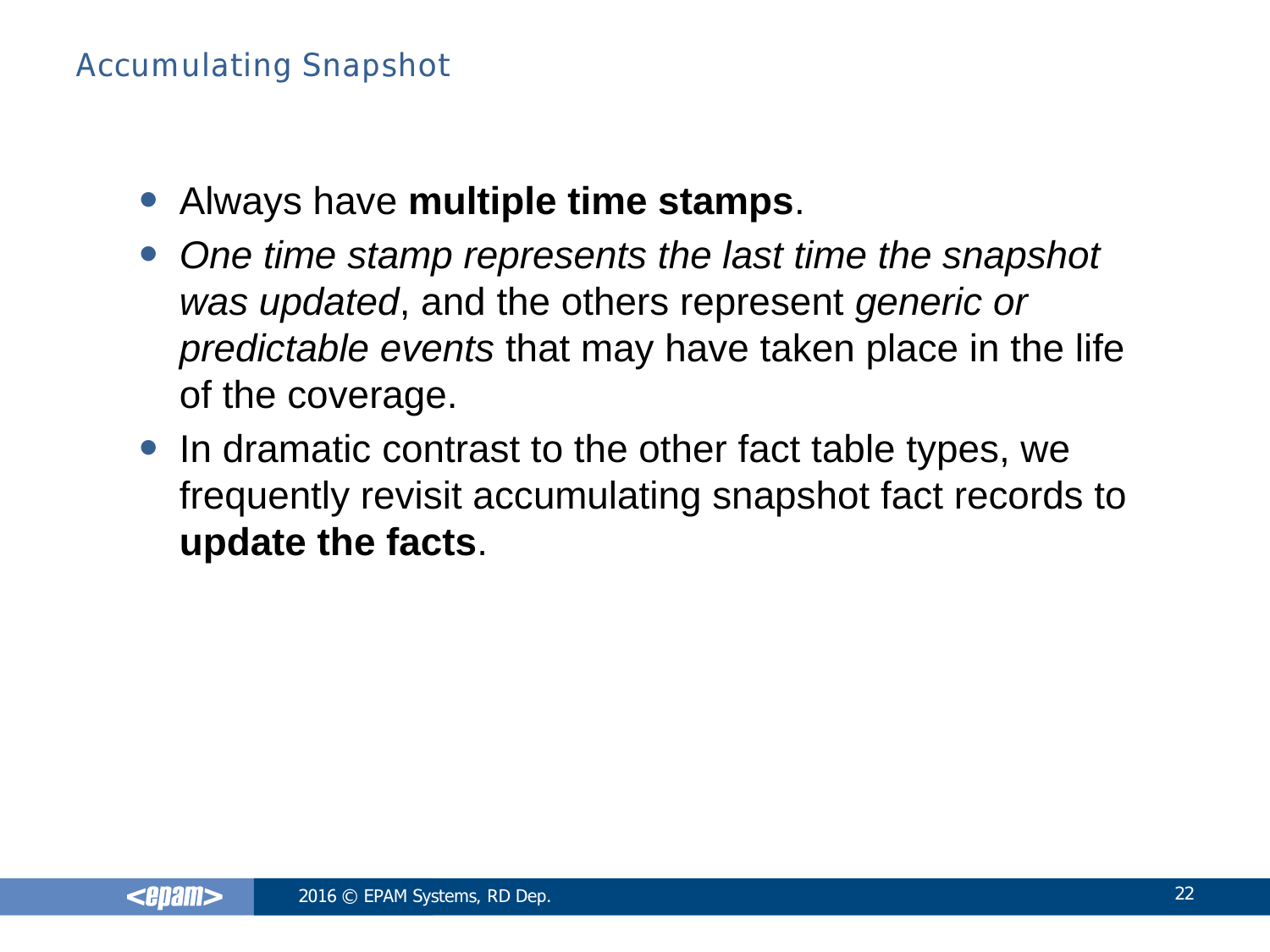

# Accumulating Snapshot
Always have multiple time stamps.
One time stamp represents the last time the snapshot was updated, and the others represent generic or predictable events that may have taken place in the life of the coverage.
In dramatic contrast to the other fact table types, we frequently revisit accumulating snapshot fact records to update the facts.
22
2016 © EPAM Systems, RD Dep.